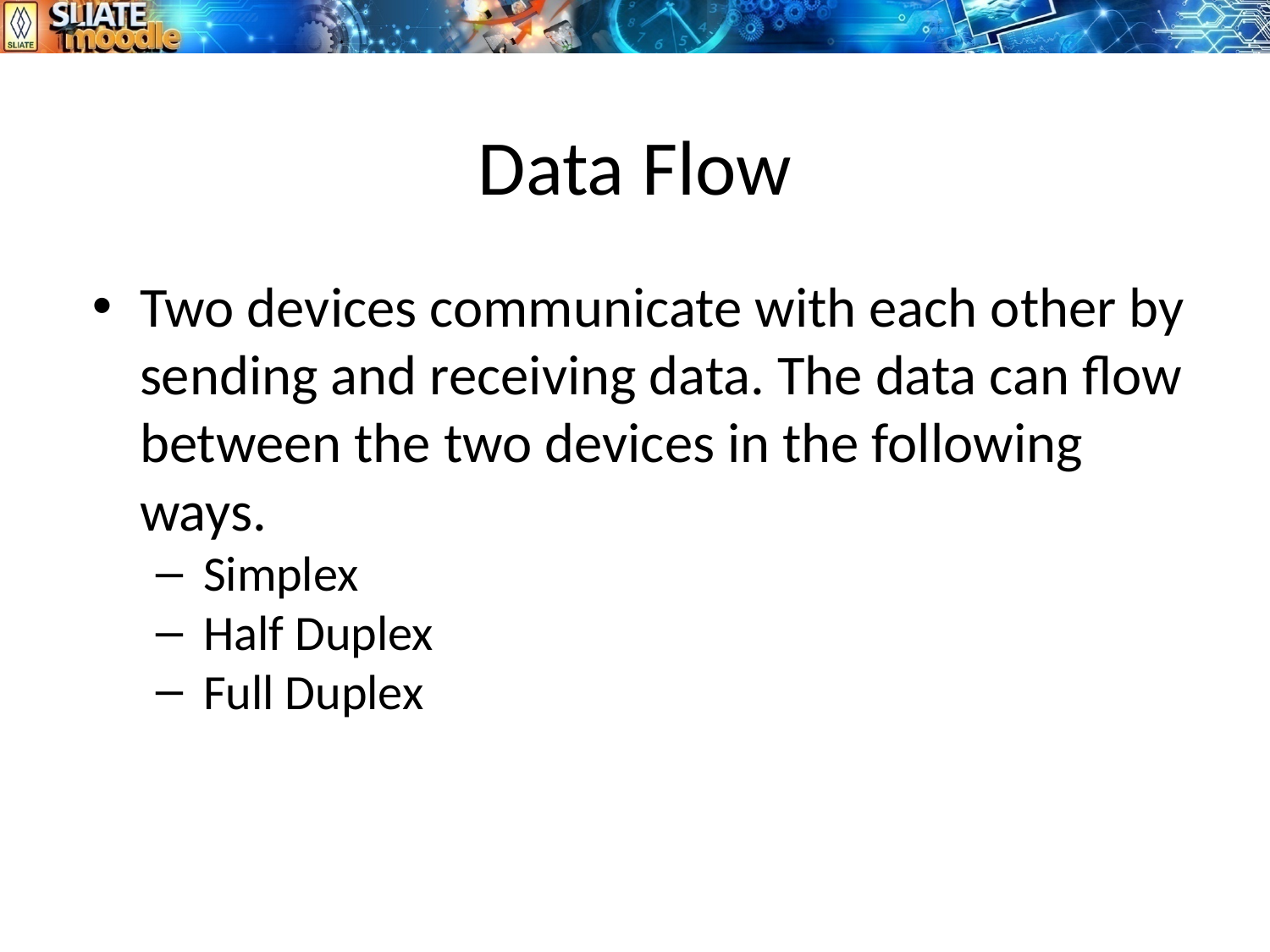

# Data Flow
Two devices communicate with each other by sending and receiving data. The data can flow between the two devices in the following ways.
Simplex
Half Duplex
Full Duplex